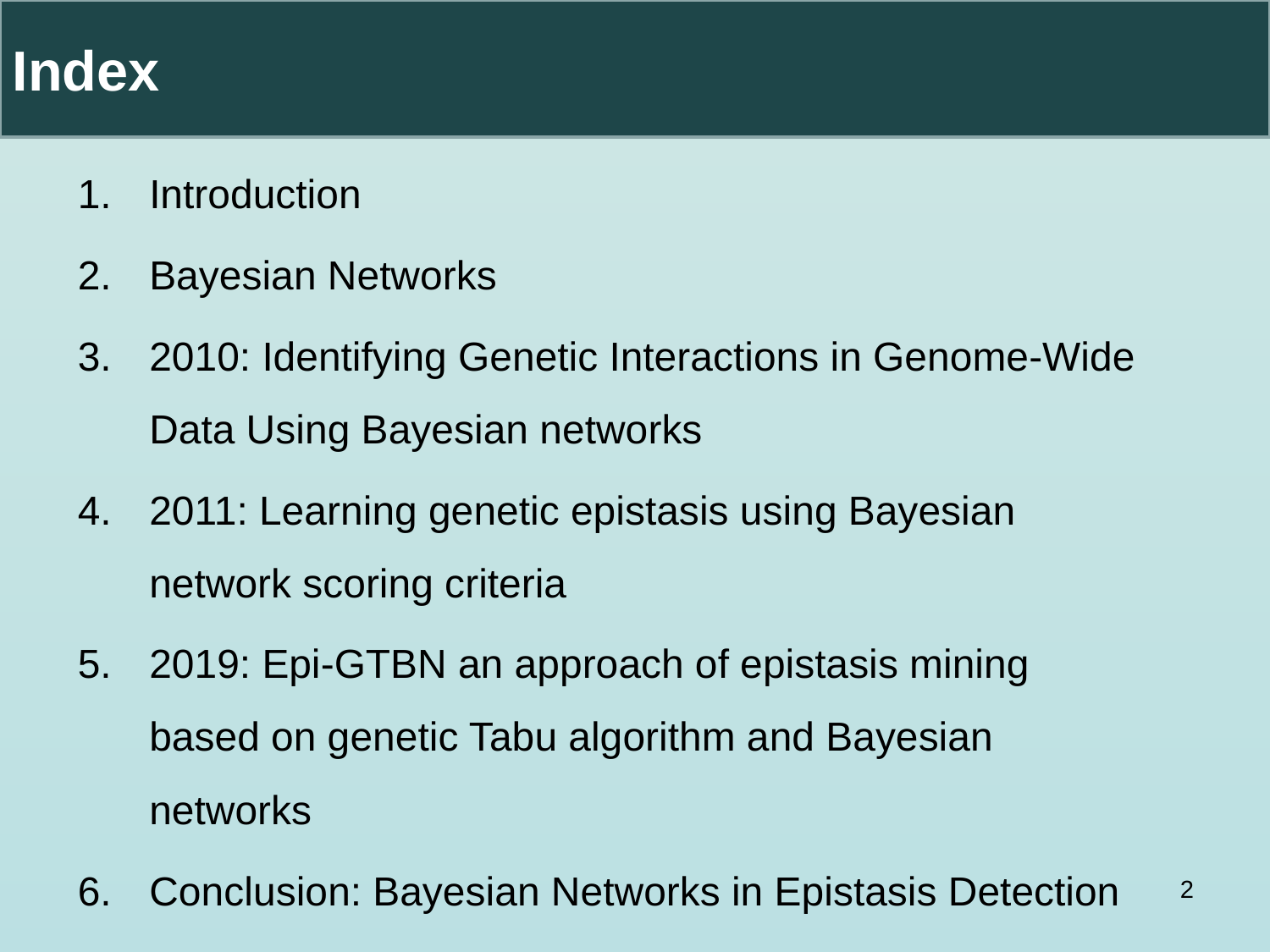

Index
Introduction
Bayesian Networks
2010: Identifying Genetic Interactions in Genome-Wide Data Using Bayesian networks
2011: Learning genetic epistasis using Bayesian network scoring criteria
2019: Epi-GTBN an approach of epistasis mining based on genetic Tabu algorithm and Bayesian networks
Conclusion: Bayesian Networks in Epistasis Detection

2